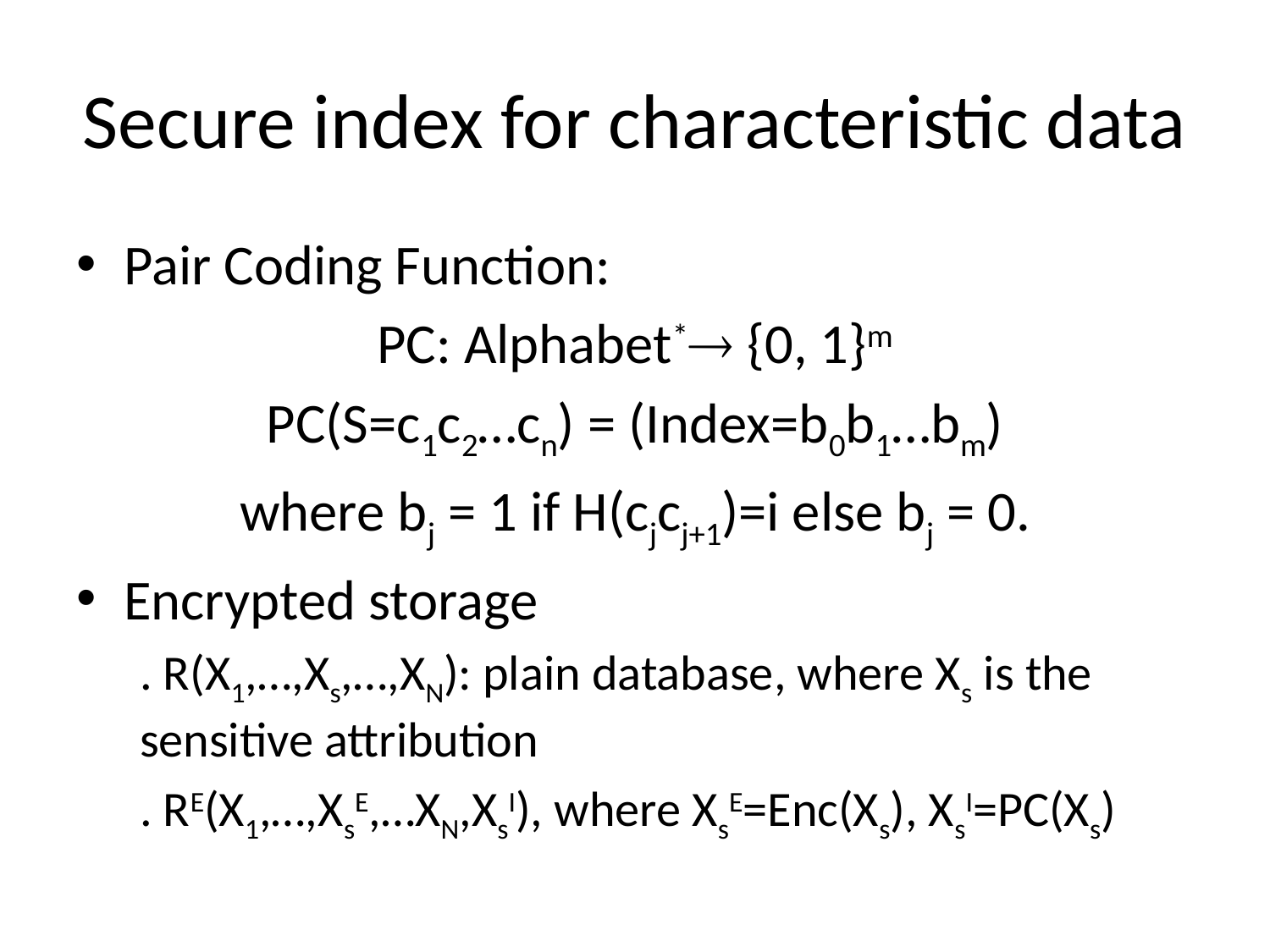

# Secure index for characteristic data
Pair Coding Function:
PC: Alphabet*→ {0, 1}m
PC(S=c1c2…cn) = (Index=b0b1…bm)
where bj = 1 if H(cjcj+1)=i else bj = 0.
Encrypted storage
. R(X1,…,Xs,…,XN): plain database, where Xs is the sensitive attribution
. RE(X1,…,XsE,…XN,XsI), where XsE=Enc(Xs), XsI=PC(Xs)